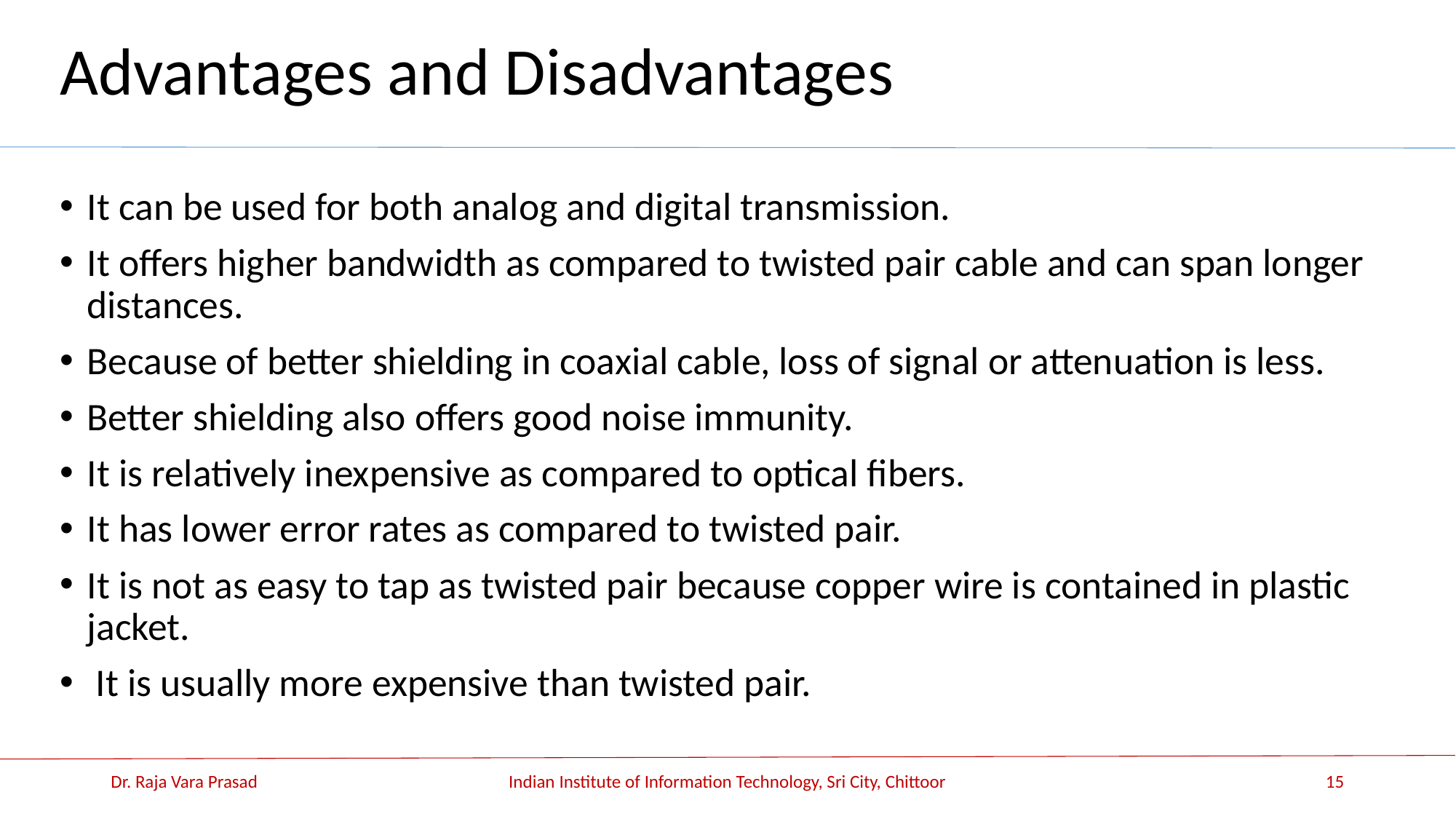

# Advantages and Disadvantages
It can be used for both analog and digital transmission.
It offers higher bandwidth as compared to twisted pair cable and can span longer distances.
Because of better shielding in coaxial cable, loss of signal or attenuation is less.
Better shielding also offers good noise immunity.
It is relatively inexpensive as compared to optical fibers.
It has lower error rates as compared to twisted pair.
It is not as easy to tap as twisted pair because copper wire is contained in plastic jacket.
 It is usually more expensive than twisted pair.
Dr. Raja Vara Prasad
Indian Institute of Information Technology, Sri City, Chittoor
15